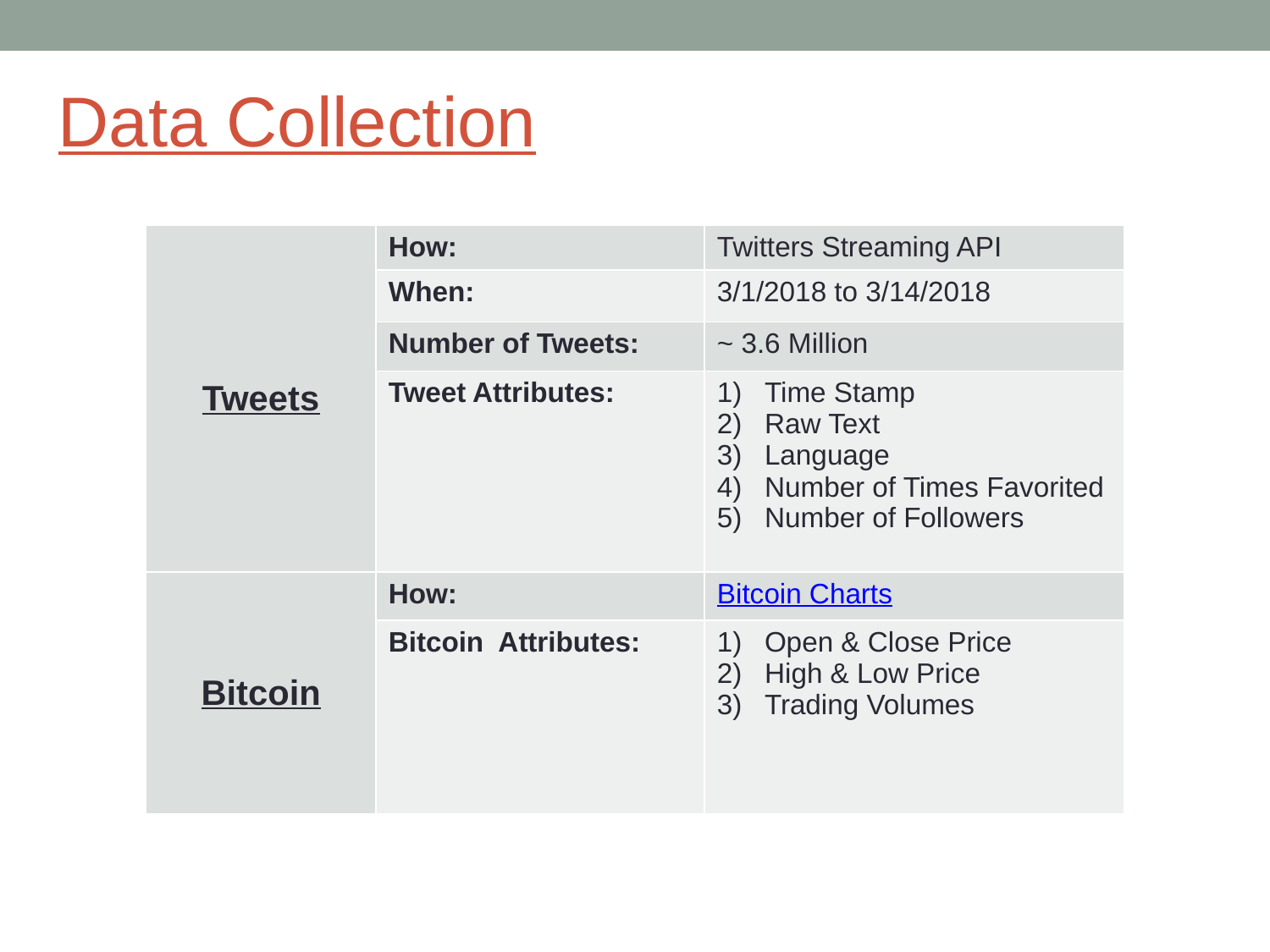

# Data Collection
| Tweets | How: | Twitters Streaming API |
| --- | --- | --- |
|  | When: | 3/1/2018 to 3/14/2018 |
|  | Number of Tweets: | ~ 3.6 Million |
|  | Tweet Attributes: | Time Stamp Raw Text Language Number of Times Favorited Number of Followers |
| Bitcoin | How: | Bitcoin Charts |
|  | Bitcoin Attributes: | Open & Close Price High & Low Price Trading Volumes |